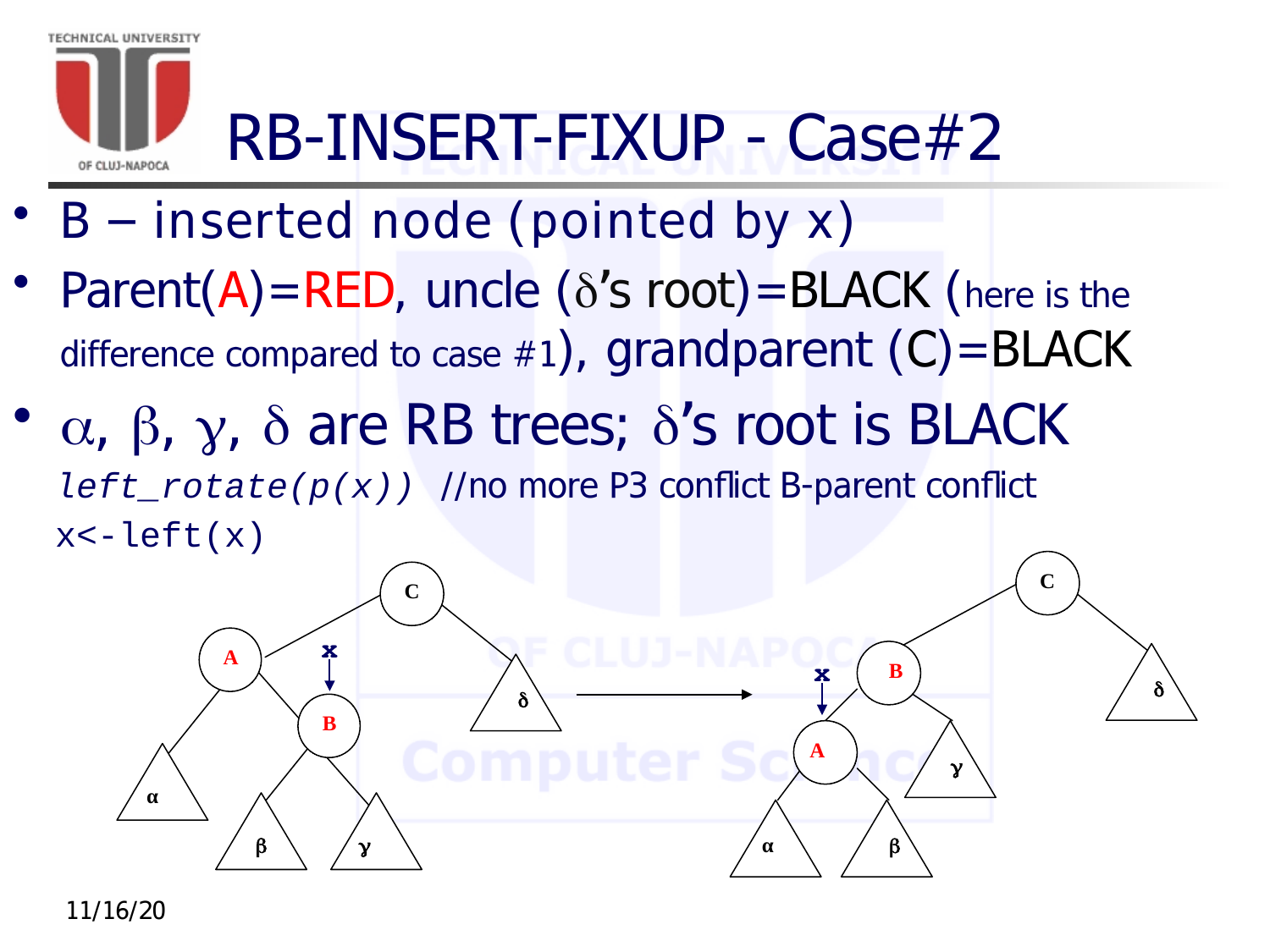

# RB-INSERT-FIXUP - Case#2
B – inserted node (pointed by x)
Parent(A)=RED, uncle (δ’s root)=BLACK (here is the difference compared to case #1), grandparent (C)=BLACK
α, β, γ, δ are RB trees; δ’s root is BLACK
  left_rotate(p(x)) 	//no more P3 conflict B-parent conflict
  x<-left(x)

C

B
δ

A
γ

α
β

C

A

δ

B

α

β

γ

x
x
11/16/20